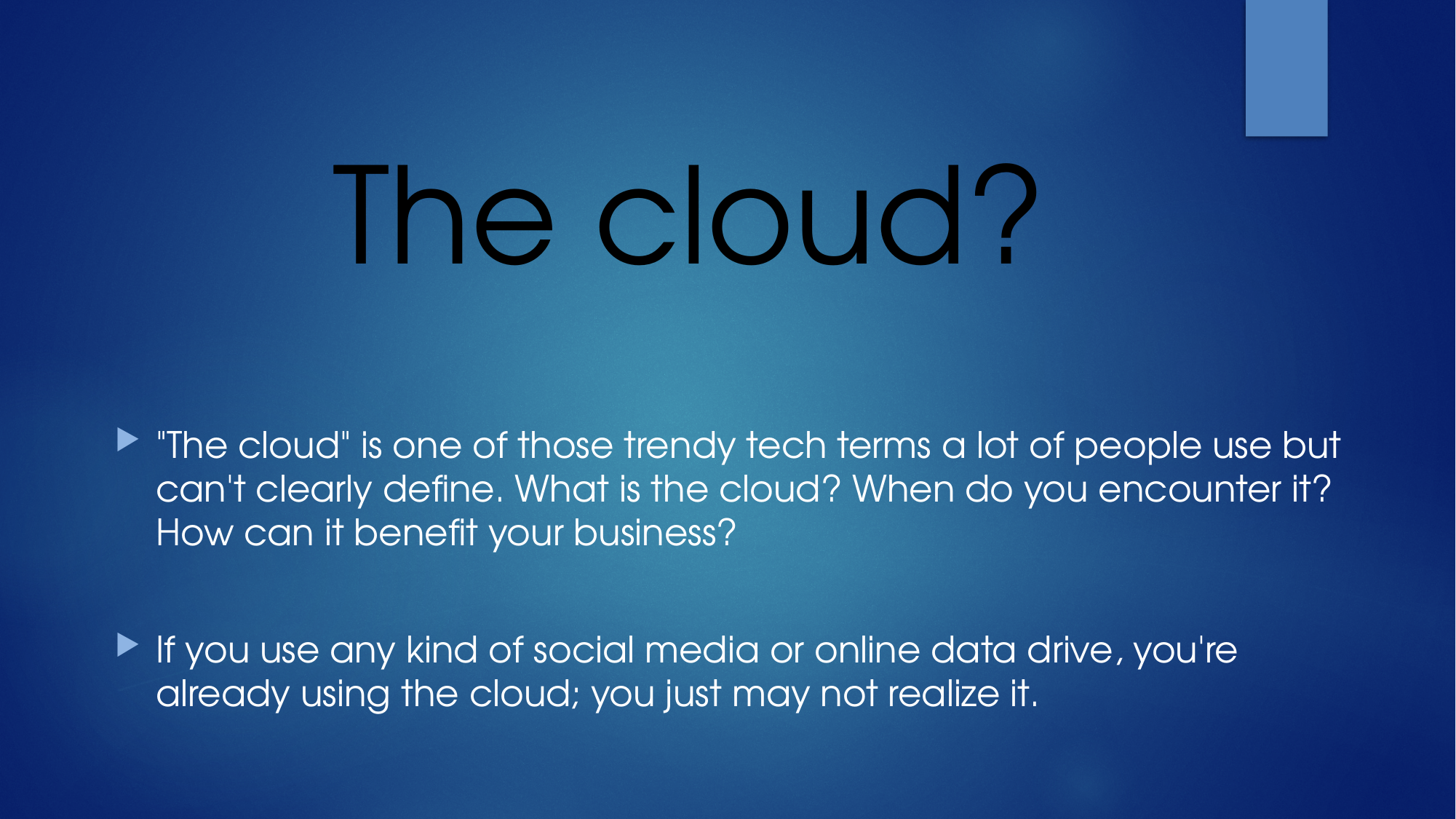

The cloud?
"The cloud" is one of those trendy tech terms a lot of people use but can't clearly define. What is the cloud? When do you encounter it? How can it benefit your business?

If you use any kind of social media or online data drive, you're already using the cloud; you just may not realize it.